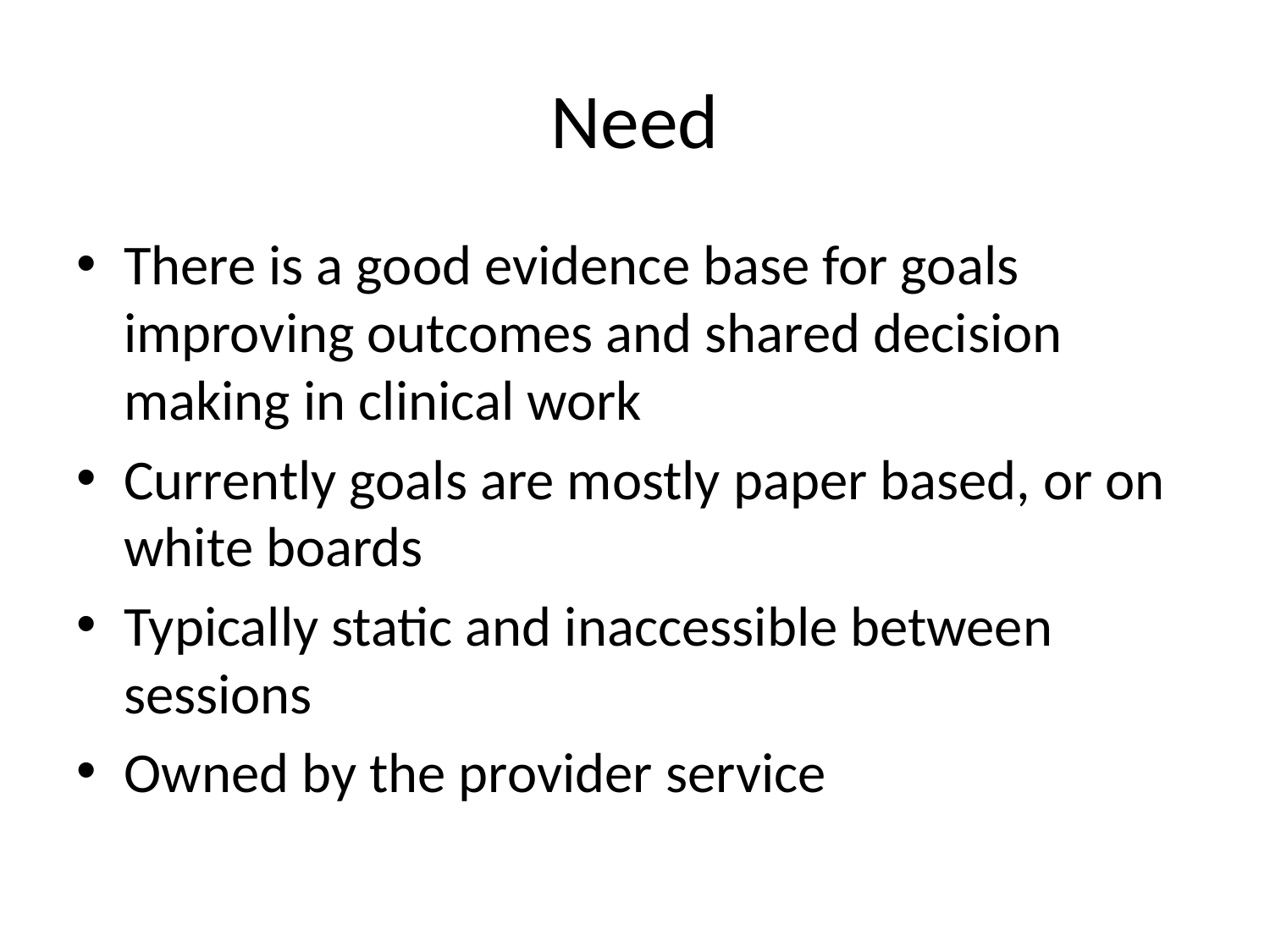

# Need
There is a good evidence base for goals improving outcomes and shared decision making in clinical work
Currently goals are mostly paper based, or on white boards
Typically static and inaccessible between sessions
Owned by the provider service